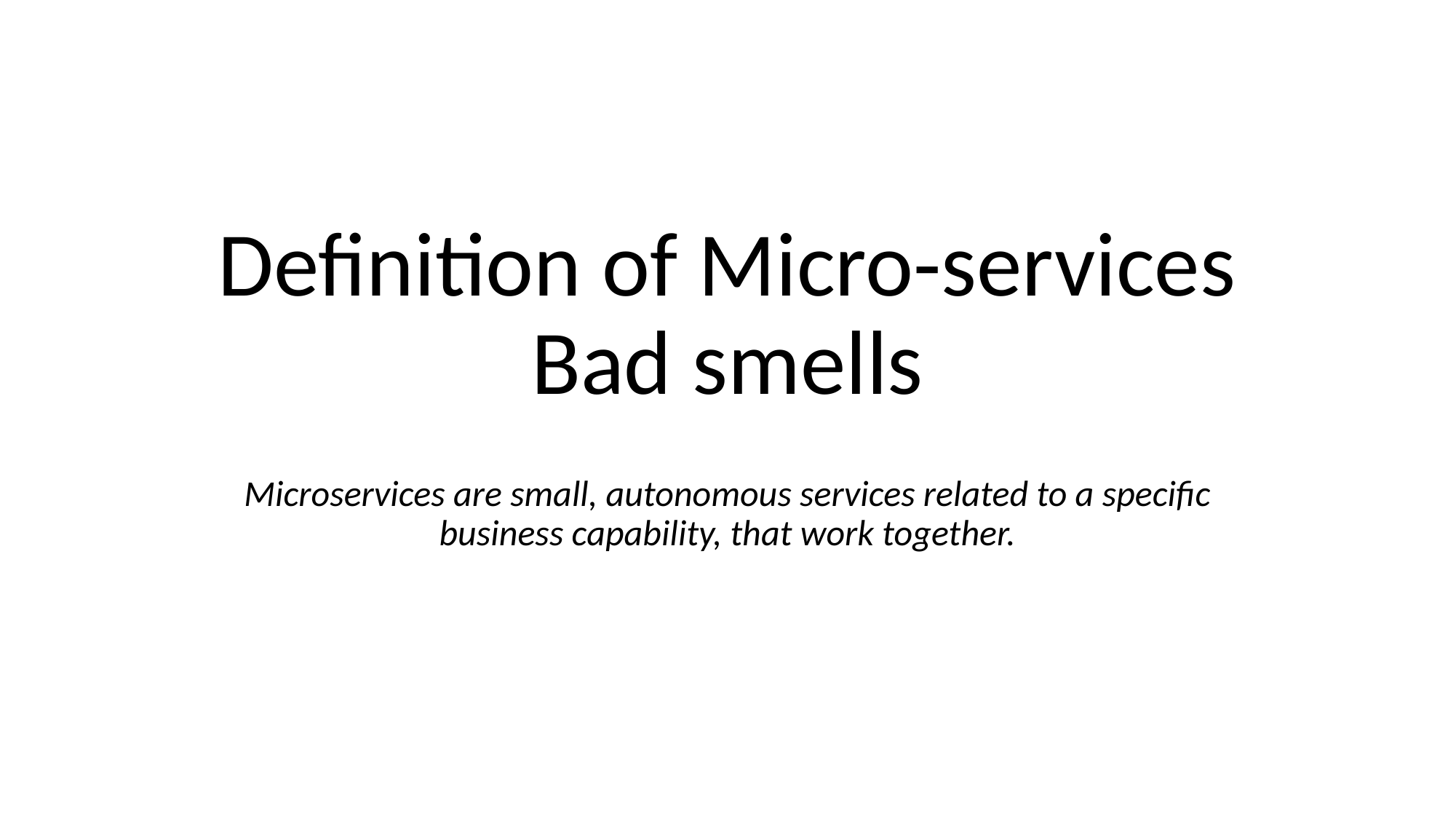

# Definition of Micro-services Bad smells
Microservices are small, autonomous services related to a specific business capability, that work together.